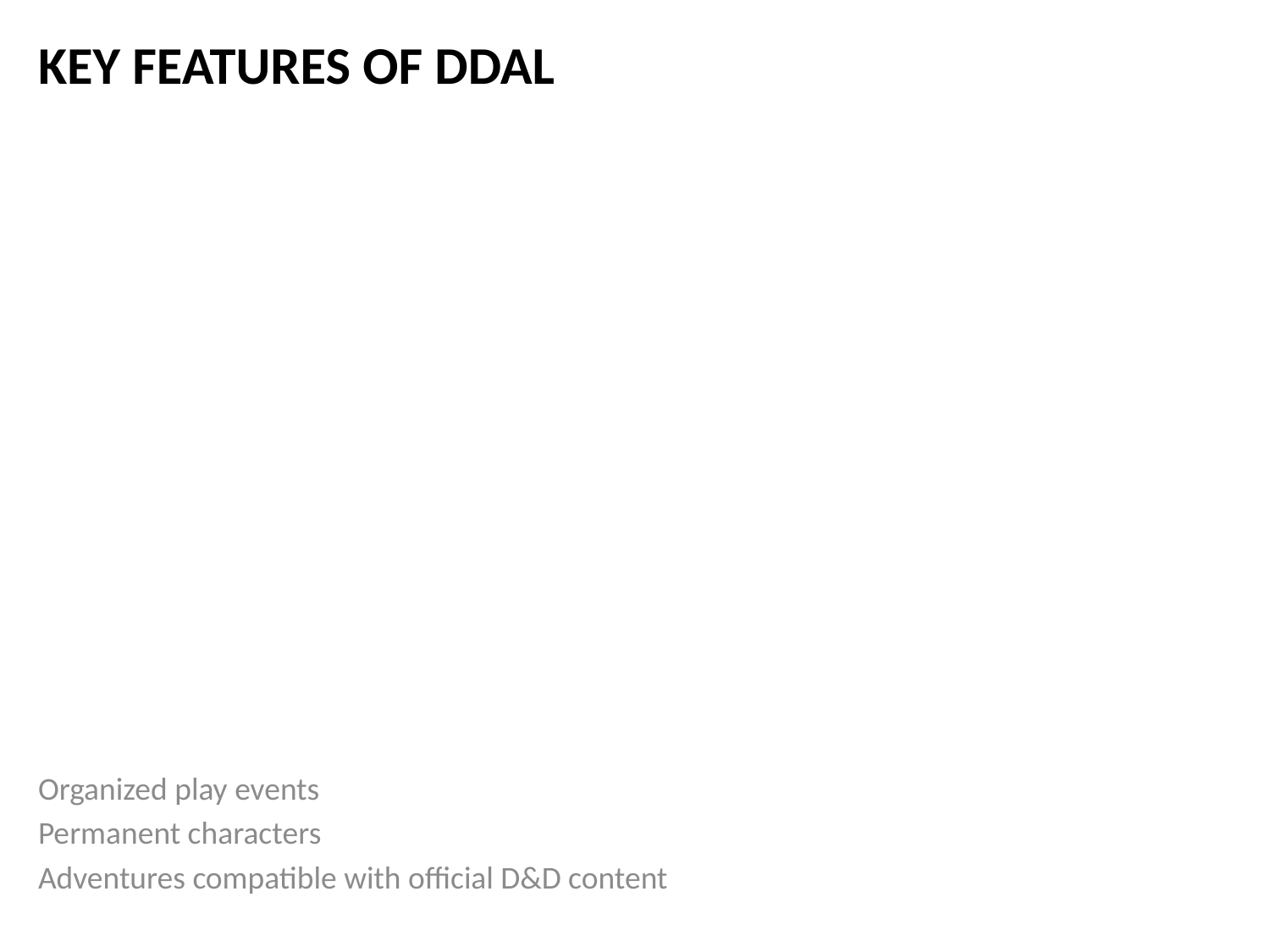

# Key Features of DDAL
Organized play events
Permanent characters
Adventures compatible with official D&D content